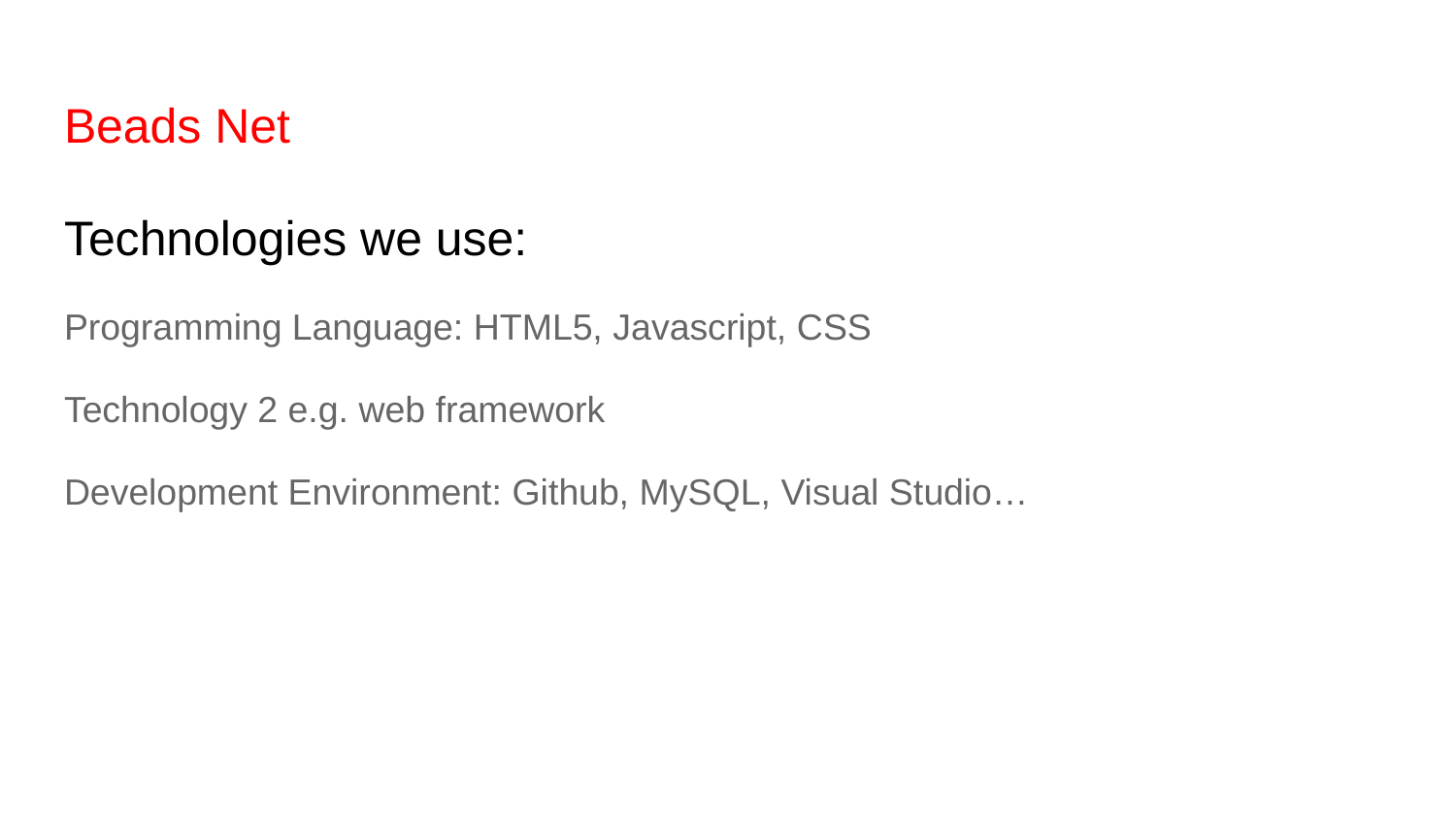

# Beads Net
Technologies we use:
Programming Language: HTML5, Javascript, CSS
Technology 2 e.g. web framework
Development Environment: Github, MySQL, Visual Studio…